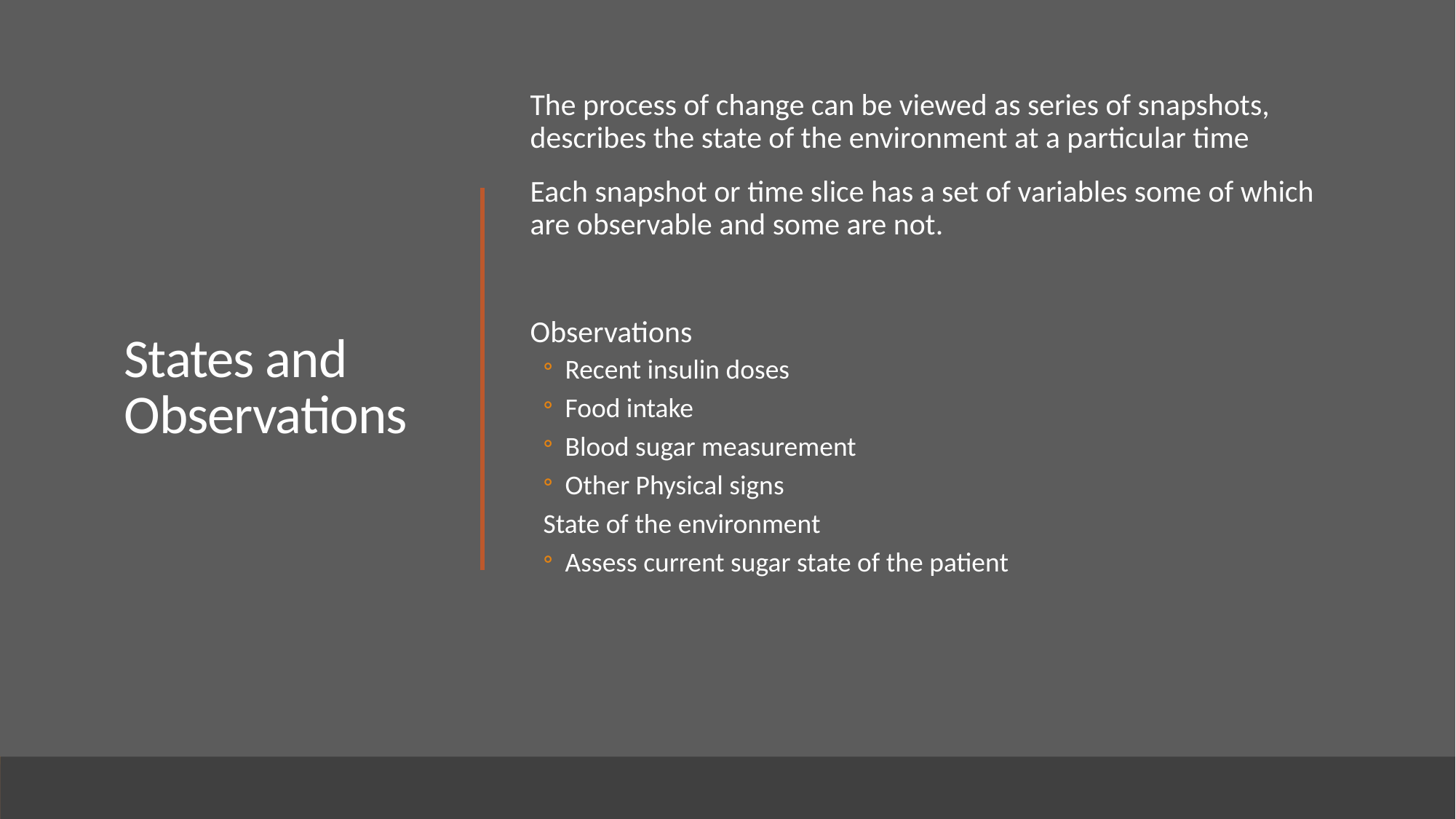

# States and Observations
The process of change can be viewed as series of snapshots, describes the state of the environment at a particular time
Each snapshot or time slice has a set of variables some of which are observable and some are not.

Observations
Recent insulin doses
Food intake
Blood sugar measurement
Other Physical signs
State of the environment
Assess current sugar state of the patient